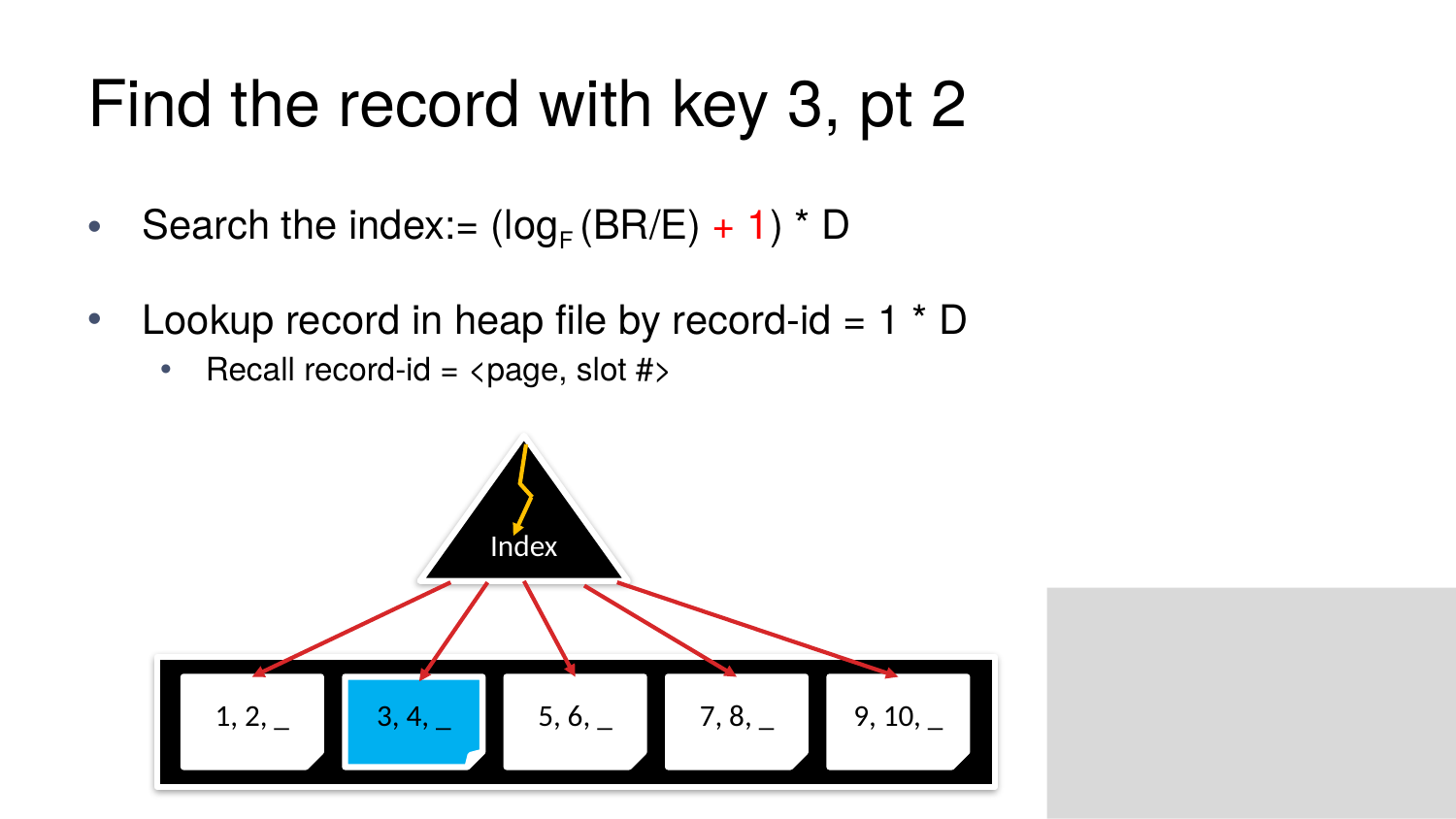

# Find the record with key 3, pt 2
Search the index:= (logF (BR/E) + 1) * D
Lookup record in heap file by record-id = 1 * D
Recall record-id = <page, slot #>
Index

1, 2, _
3, 4, _
5, 6, _
7, 8, _
9, 10, _